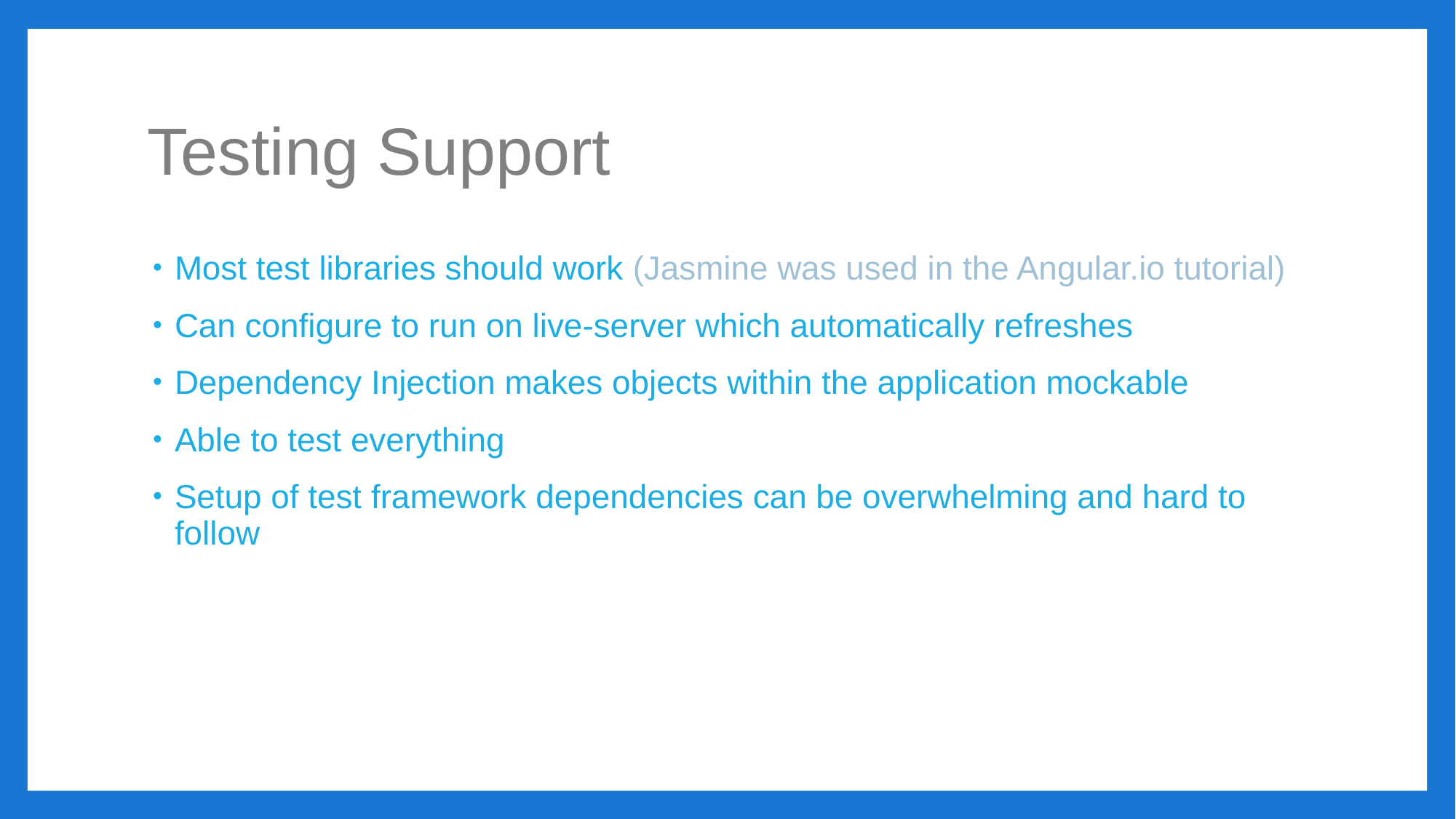

# Testing Support
Most test libraries should work (Jasmine was used in the Angular.io tutorial)
Can configure to run on live-server which automatically refreshes
Dependency Injection makes objects within the application mockable
Able to test everything
Setup of test framework dependencies can be overwhelming and hard to follow